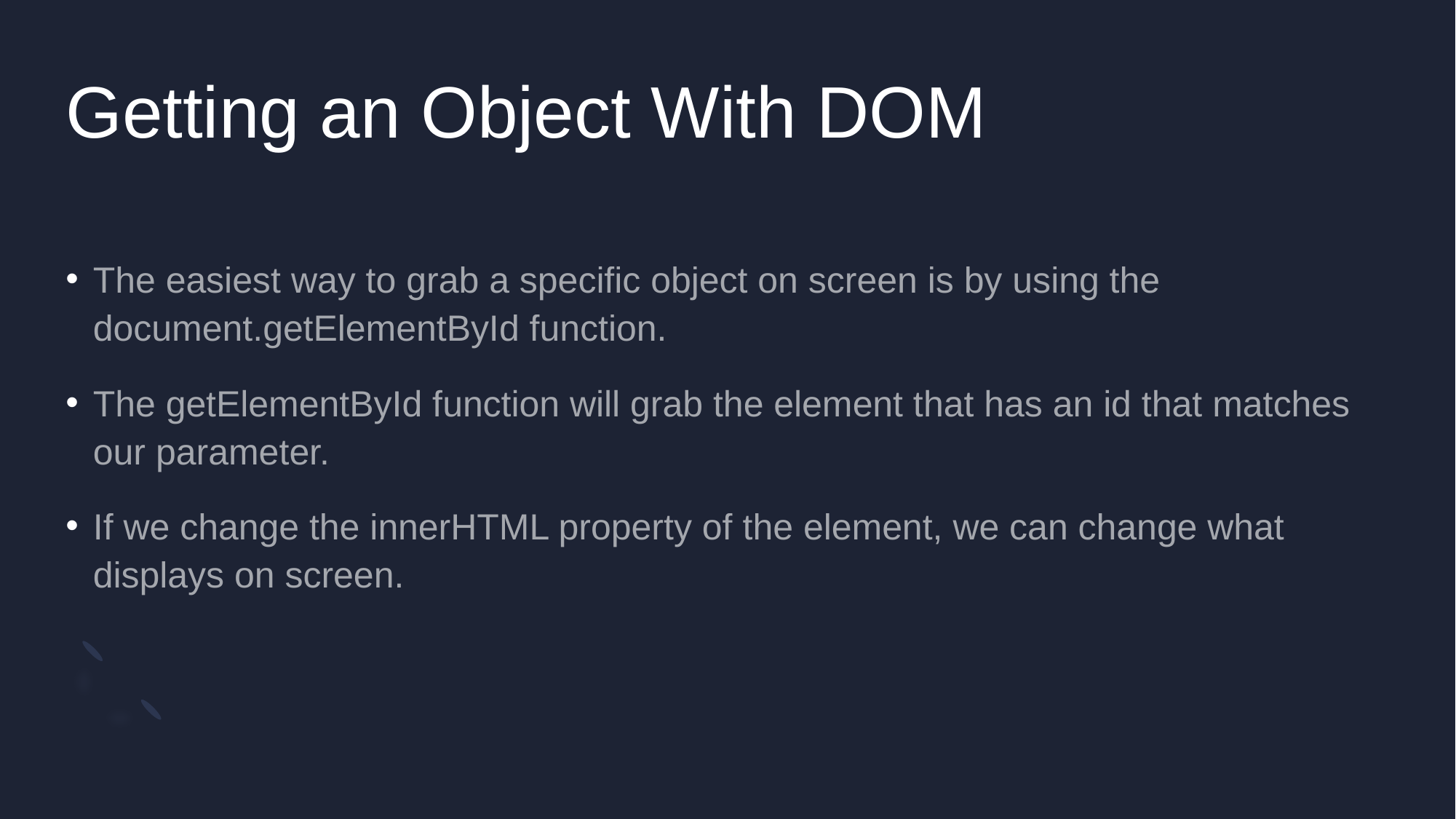

# Getting an Object With DOM
The easiest way to grab a specific object on screen is by using the document.getElementById function.
The getElementById function will grab the element that has an id that matches our parameter.
If we change the innerHTML property of the element, we can change what displays on screen.